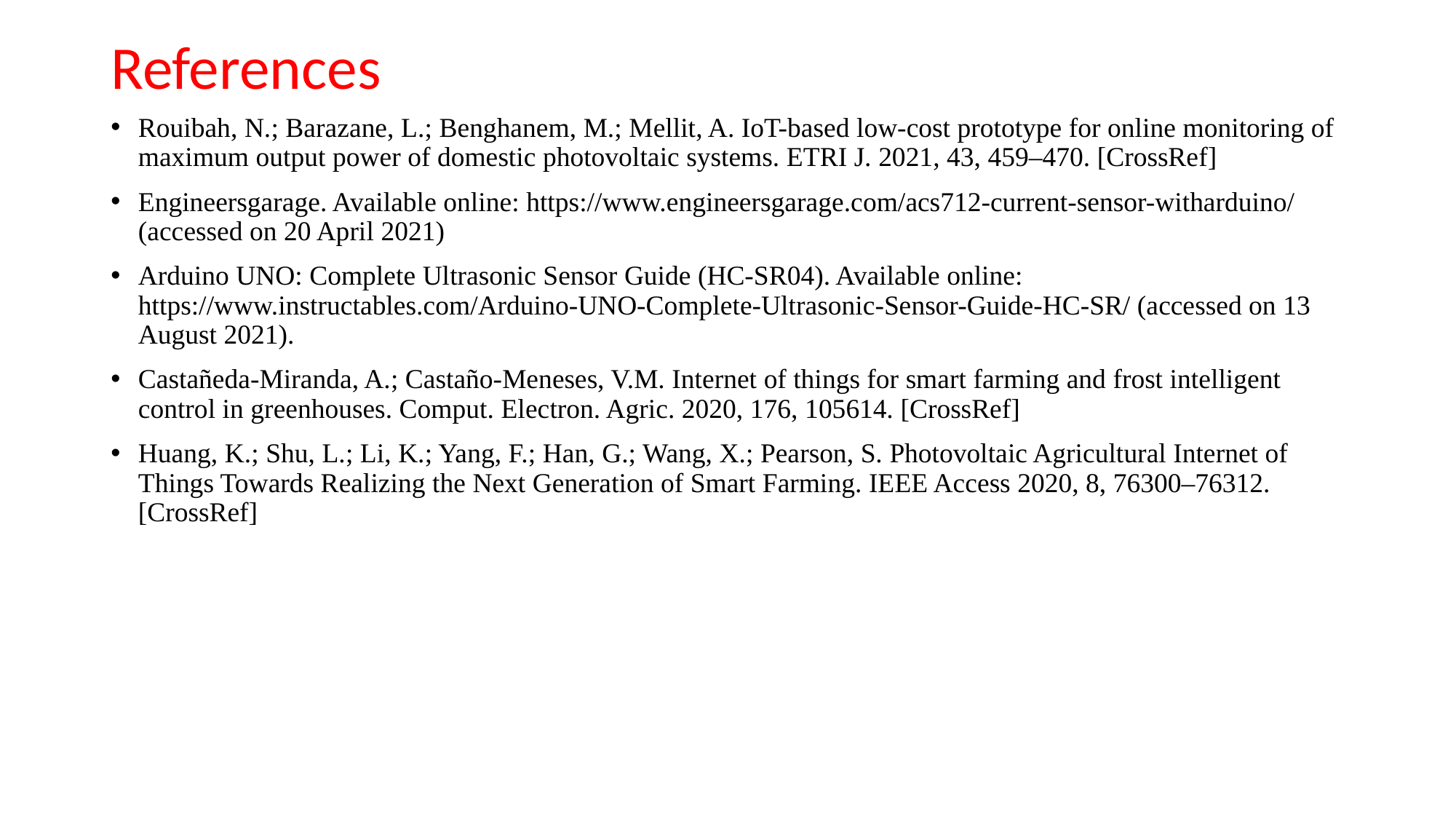

References
Rouibah, N.; Barazane, L.; Benghanem, M.; Mellit, A. IoT-based low-cost prototype for online monitoring of maximum output power of domestic photovoltaic systems. ETRI J. 2021, 43, 459–470. [CrossRef]
Engineersgarage. Available online: https://www.engineersgarage.com/acs712-current-sensor-witharduino/ (accessed on 20 April 2021)
Arduino UNO: Complete Ultrasonic Sensor Guide (HC-SR04). Available online: https://www.instructables.com/Arduino-UNO-Complete-Ultrasonic-Sensor-Guide-HC-SR/ (accessed on 13 August 2021).
Castañeda-Miranda, A.; Castaño-Meneses, V.M. Internet of things for smart farming and frost intelligent control in greenhouses. Comput. Electron. Agric. 2020, 176, 105614. [CrossRef]
Huang, K.; Shu, L.; Li, K.; Yang, F.; Han, G.; Wang, X.; Pearson, S. Photovoltaic Agricultural Internet of Things Towards Realizing the Next Generation of Smart Farming. IEEE Access 2020, 8, 76300–76312. [CrossRef]